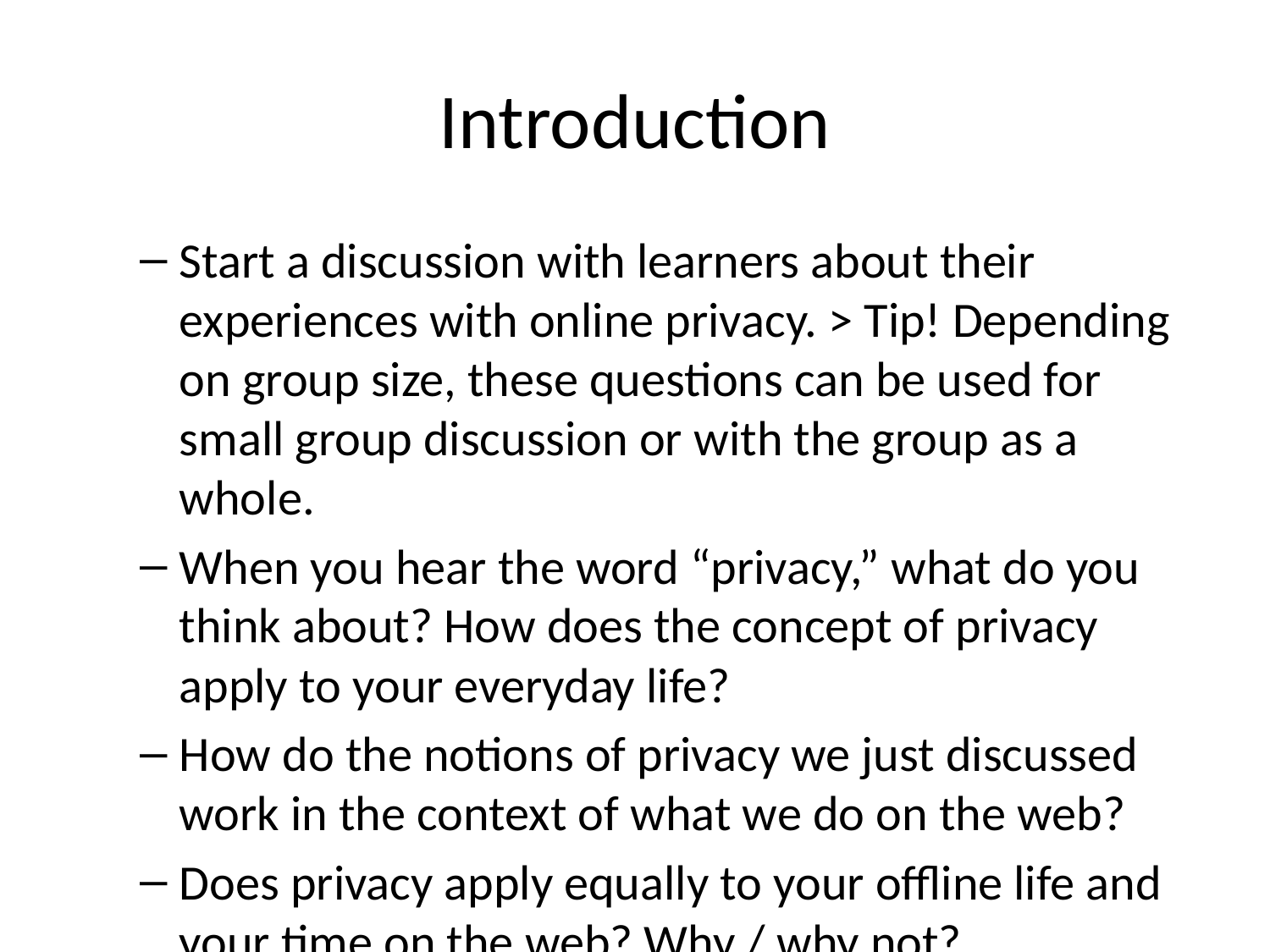

# Introduction
Start a discussion with learners about their experiences with online privacy. > Tip! Depending on group size, these questions can be used for small group discussion or with the group as a whole.
When you hear the word “privacy,” what do you think about? How does the concept of privacy apply to your everyday life?
How do the notions of privacy we just discussed work in the context of what we do on the web?
Does privacy apply equally to your offline life and your time on the web? Why / why not?
Remind learners that, as with any large-scale issue, we can take action with many small steps that accumulate into a protective effect.
Ask learners: what are you doing already to protect your privacy?
Tip! Make sure to touch base on the following topics, as they will come up later in this lesson:
Changing your privacy settings
Clearing browsing history
Creating strong passwords
Enabling 2-factor identification
Using password managers
Practicing wifi hygiene * Enabling WPA or WPA2 on our wifi routers * Avoiding public wifi * Protecting personal information * Being able to spot phishing schemes * Keeping up with security updates on our devices